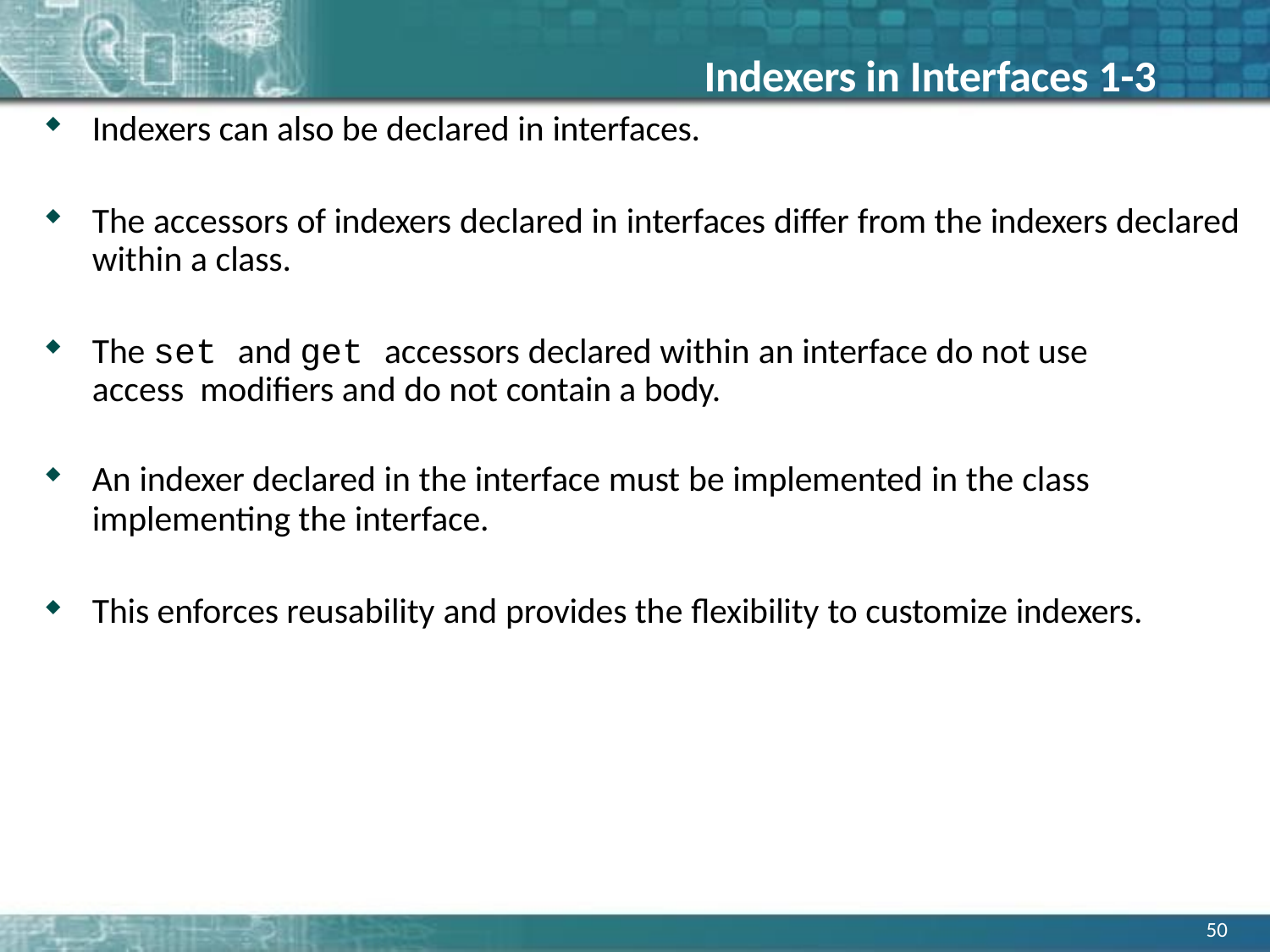

# Indexers in Interfaces 1-3
Indexers can also be declared in interfaces.

The accessors of indexers declared in interfaces differ from the indexers declared  within a class.

The set and get accessors declared within an interface do not use access  modifiers and do not contain a body.

An indexer declared in the interface must be implemented in the class
implementing the interface.

This enforces reusability and provides the flexibility to customize indexers.
50